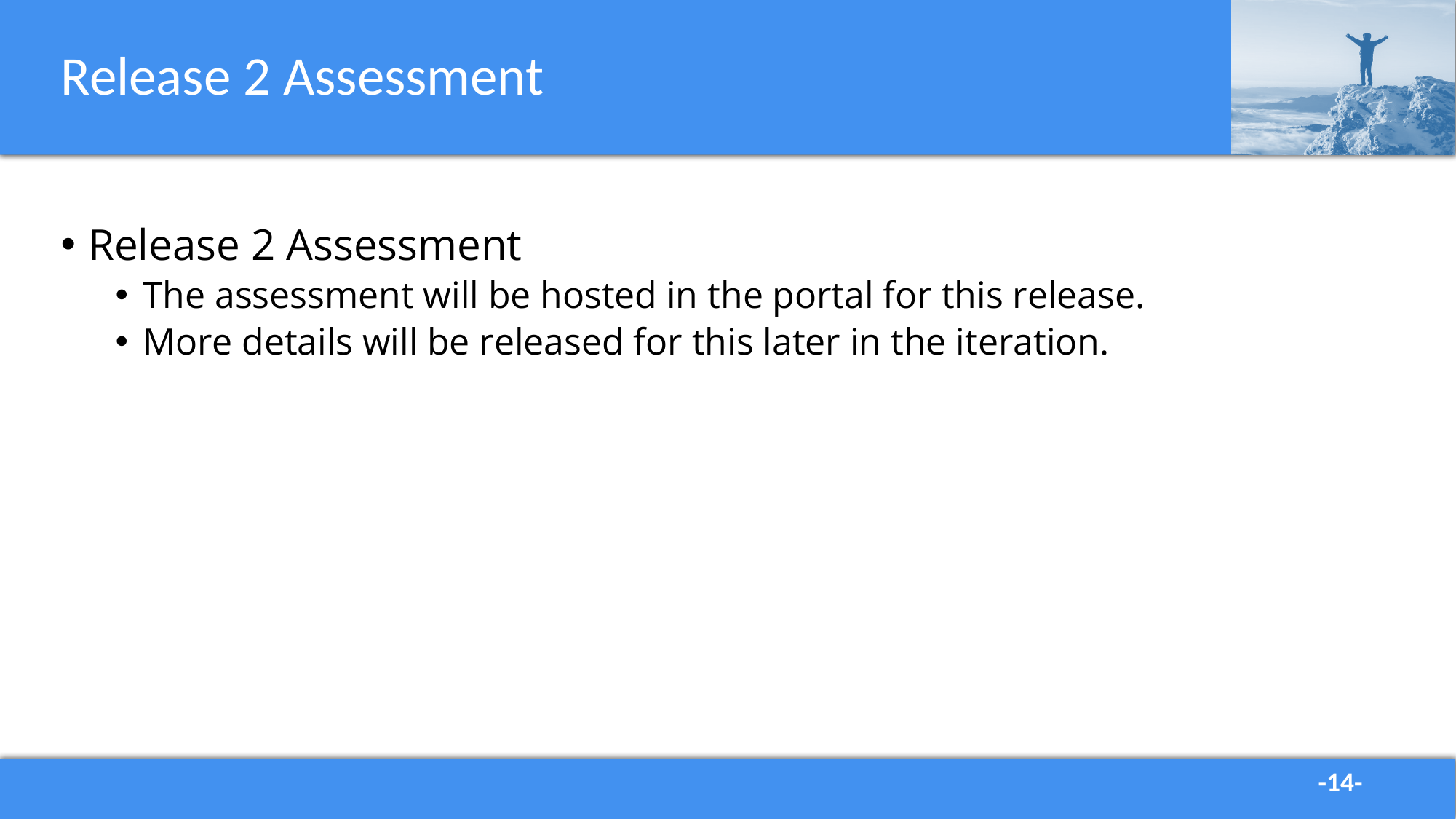

# Release 2 Assessment
Release 2 Assessment
The assessment will be hosted in the portal for this release.
More details will be released for this later in the iteration.